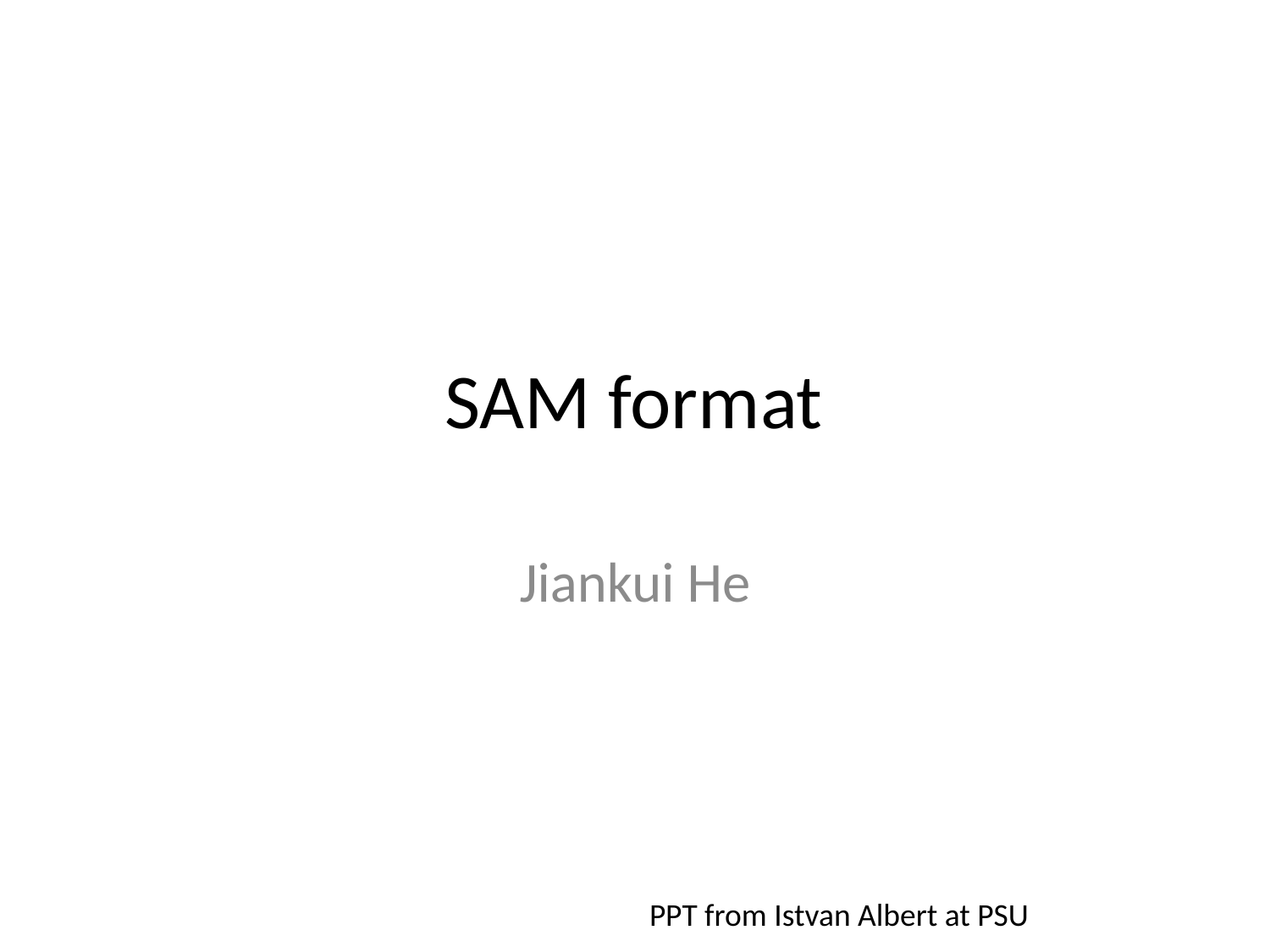

# SAM format
Jiankui He
PPT from Istvan Albert at PSU